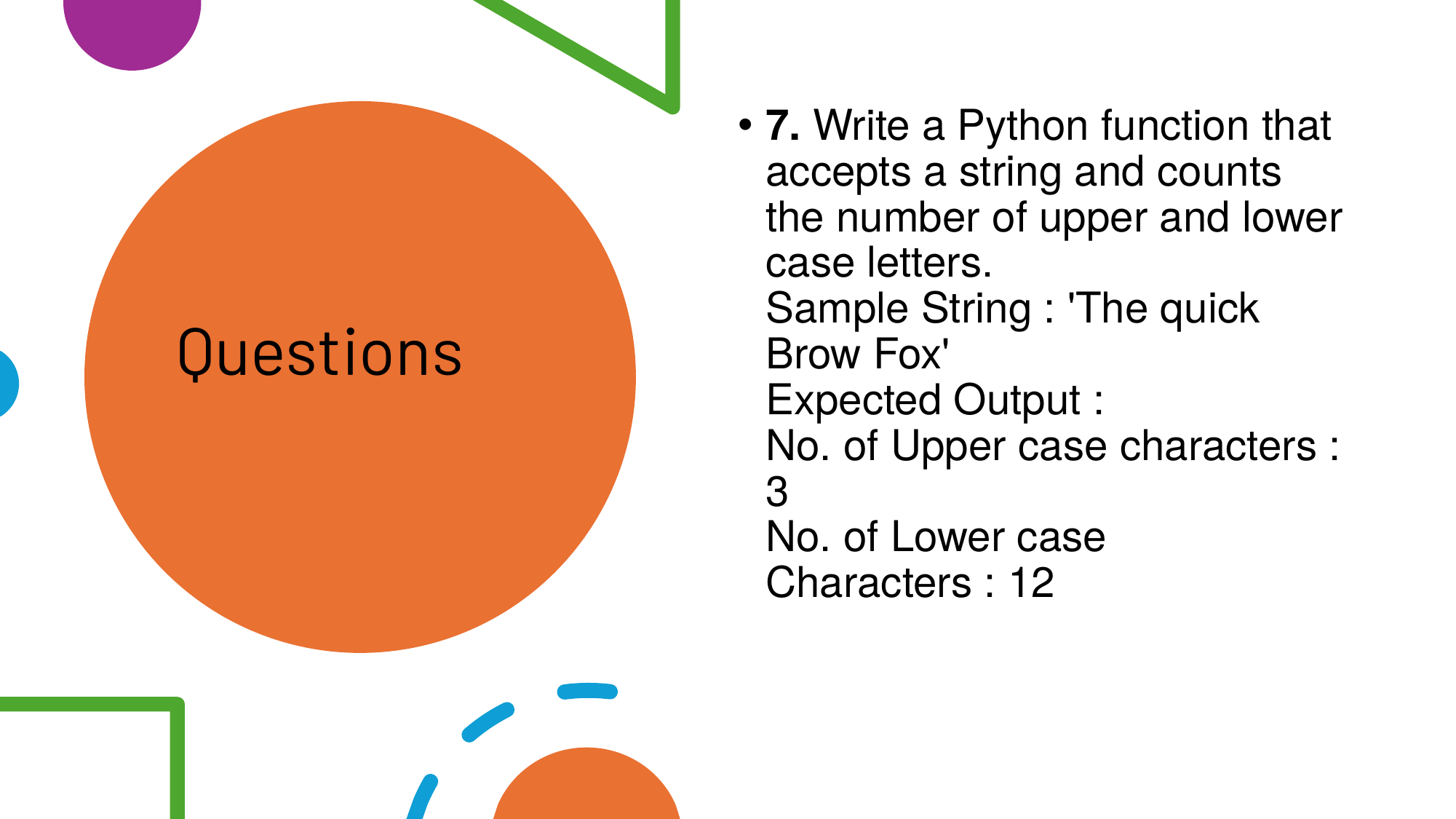

7. Write a Python function that accepts a string and counts the number of upper and lower case letters.
Sample String : 'The quick Brow Fox'
Expected Output :
No. of Upper case characters : 3
No. of Lower case Characters : 12

# Questions